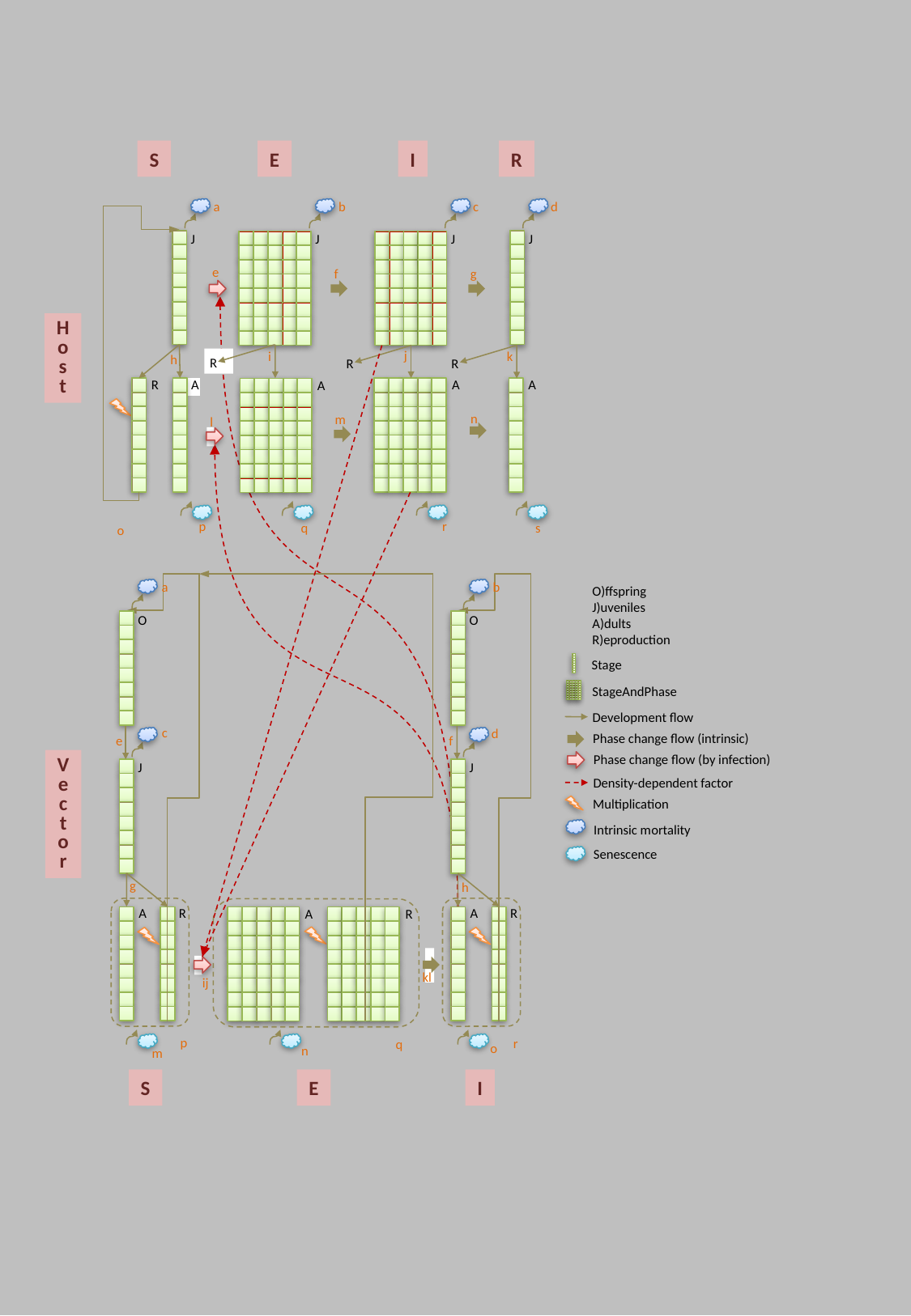

S
E
I
R
d

J

k
R
A

s
a
b
c

J

J
J

e

g

f

H
o
s
t
j
i
R
R
h

R

A
A
A

n

m

l

p
r
q
o
a
b
O)ffspring
J)uveniles
A)dults
R)eproduction
Stage

StageAndPhase

O

O

Development flow
c
d
Phase change flow (intrinsic)
e
f

J

J

Phase change flow (by infection)
V
e
c
t
o
r

Density-dependent factor
Multiplication

Intrinsic mortality

Senescence

g
h

A

R

A

R

A
R

kl
ij
p
r

q
o
n
m
S
E
I